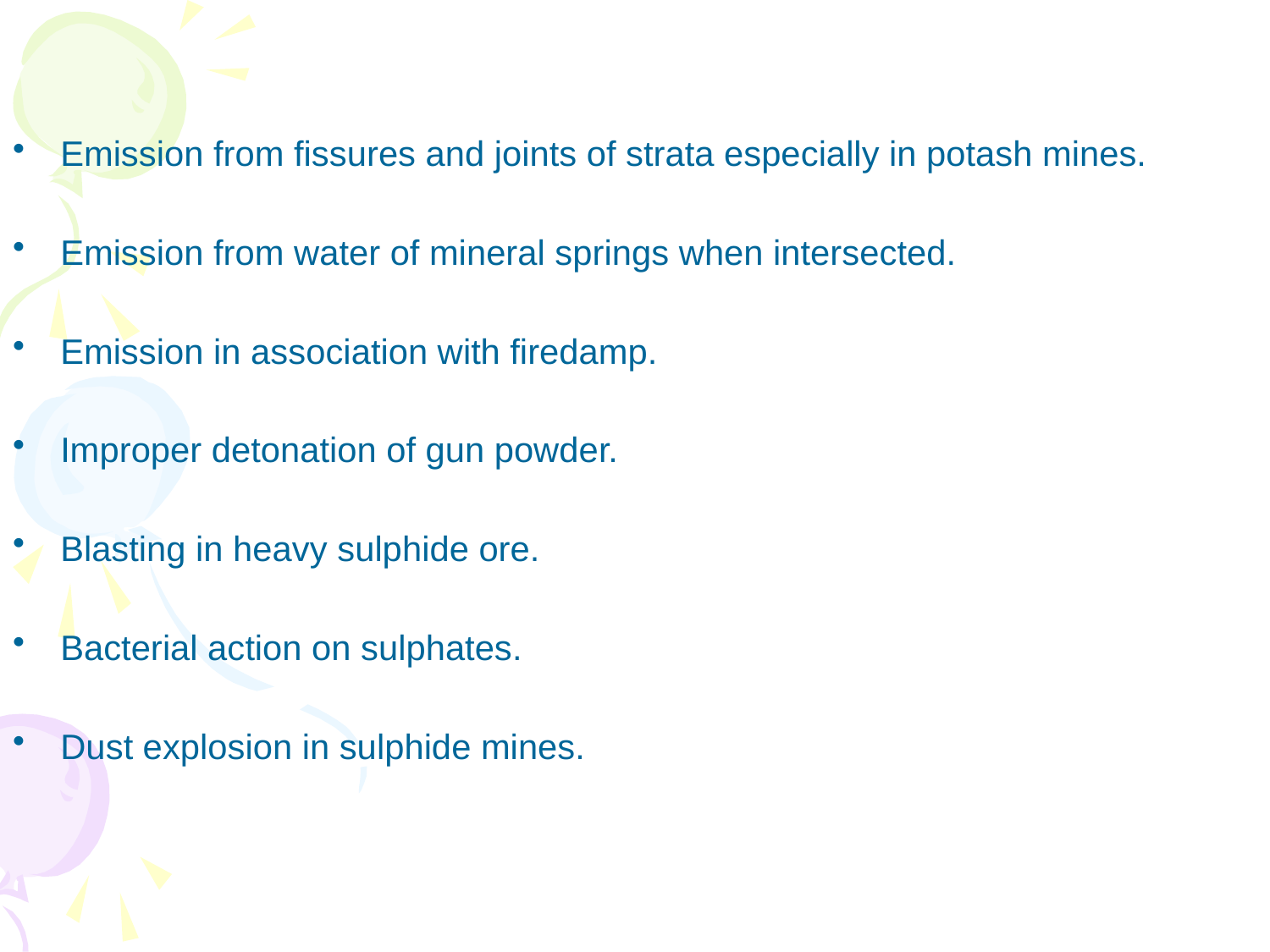

Emission from fissures and joints of strata especially in potash mines.

Emission from water of mineral springs when intersected.

Emission in association with firedamp.

Improper detonation of gun powder.

Blasting in heavy sulphide ore.

Bacterial action on sulphates.

Dust explosion in sulphide mines.